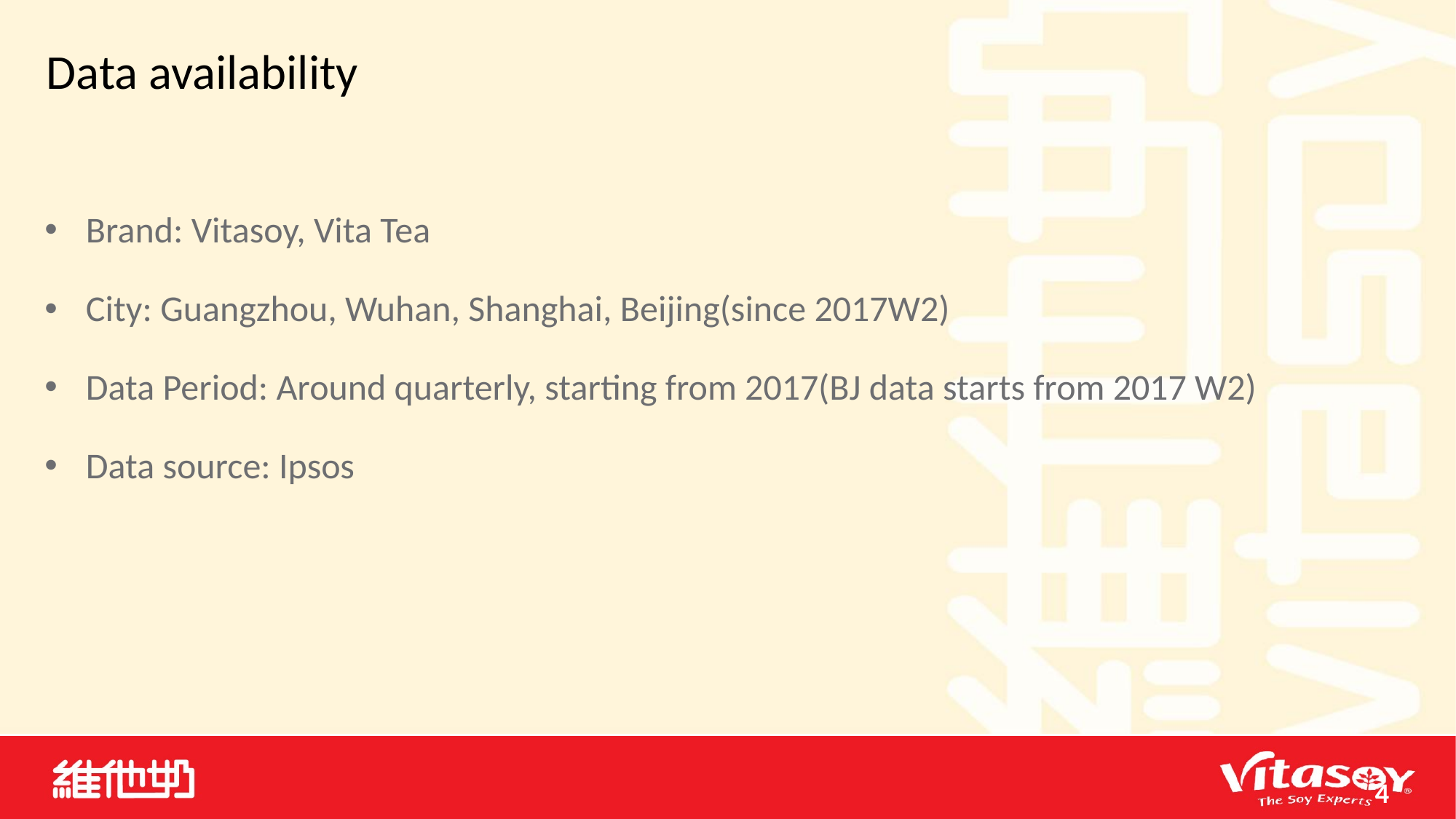

Data availability
Brand: Vitasoy, Vita Tea

City: Guangzhou, Wuhan, Shanghai, Beijing(since 2017W2)

Data Period: Around quarterly, starting from 2017(BJ data starts from 2017 W2)

Data source: Ipsos